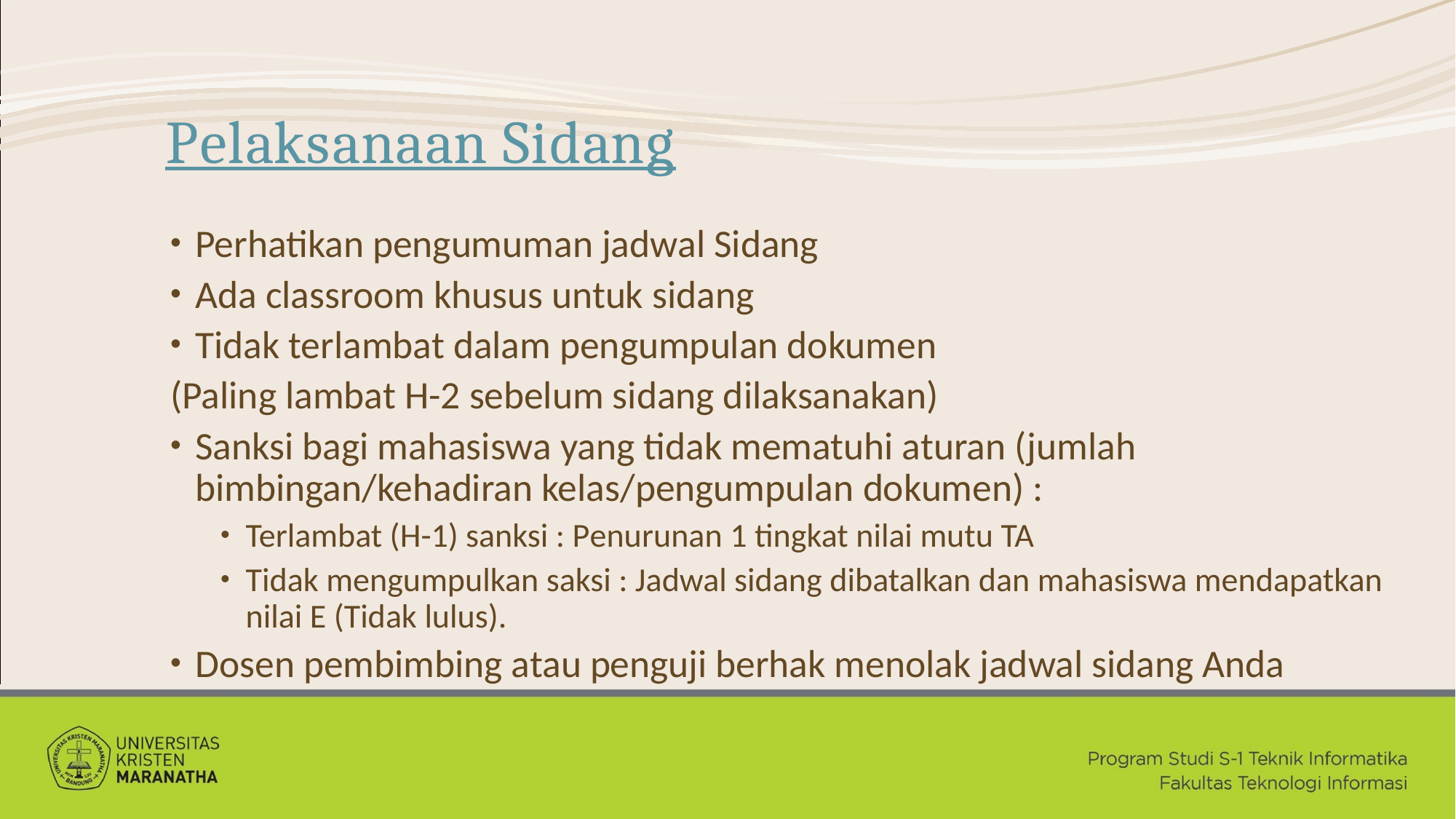

# Pelaksanaan Sidang
Perhatikan pengumuman jadwal Sidang
Ada classroom khusus untuk sidang
Tidak terlambat dalam pengumpulan dokumen
	(Paling lambat H-2 sebelum sidang dilaksanakan)
Sanksi bagi mahasiswa yang tidak mematuhi aturan (jumlah bimbingan/kehadiran kelas/pengumpulan dokumen) :
Terlambat (H-1) sanksi : Penurunan 1 tingkat nilai mutu TA
Tidak mengumpulkan saksi : Jadwal sidang dibatalkan dan mahasiswa mendapatkan nilai E (Tidak lulus).
Dosen pembimbing atau penguji berhak menolak jadwal sidang Anda